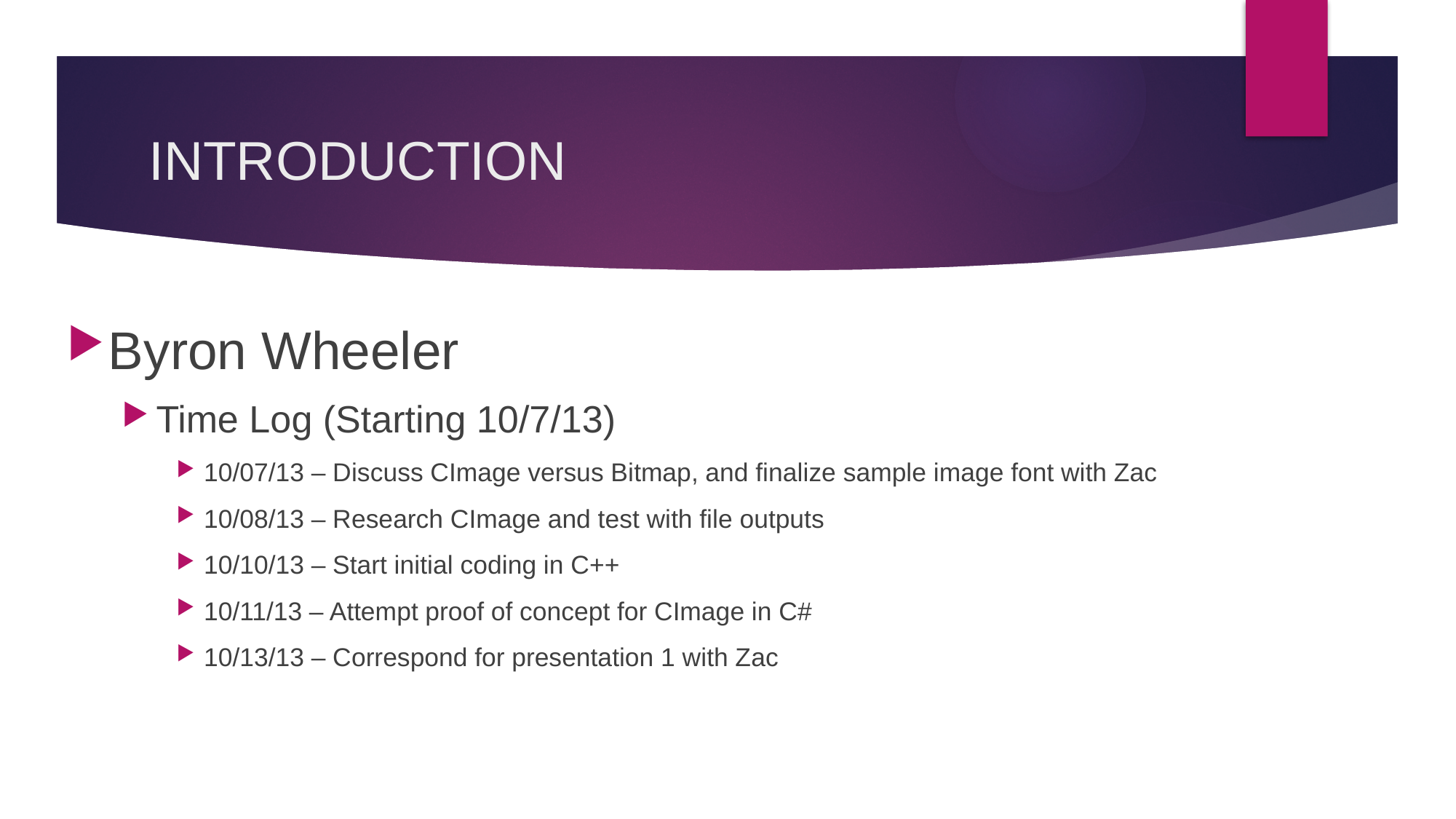

# INTRODUCTION
Byron Wheeler
Time Log (Starting 10/7/13)
10/07/13 – Discuss CImage versus Bitmap, and finalize sample image font with Zac
10/08/13 – Research CImage and test with file outputs
10/10/13 – Start initial coding in C++
10/11/13 – Attempt proof of concept for CImage in C#
10/13/13 – Correspond for presentation 1 with Zac